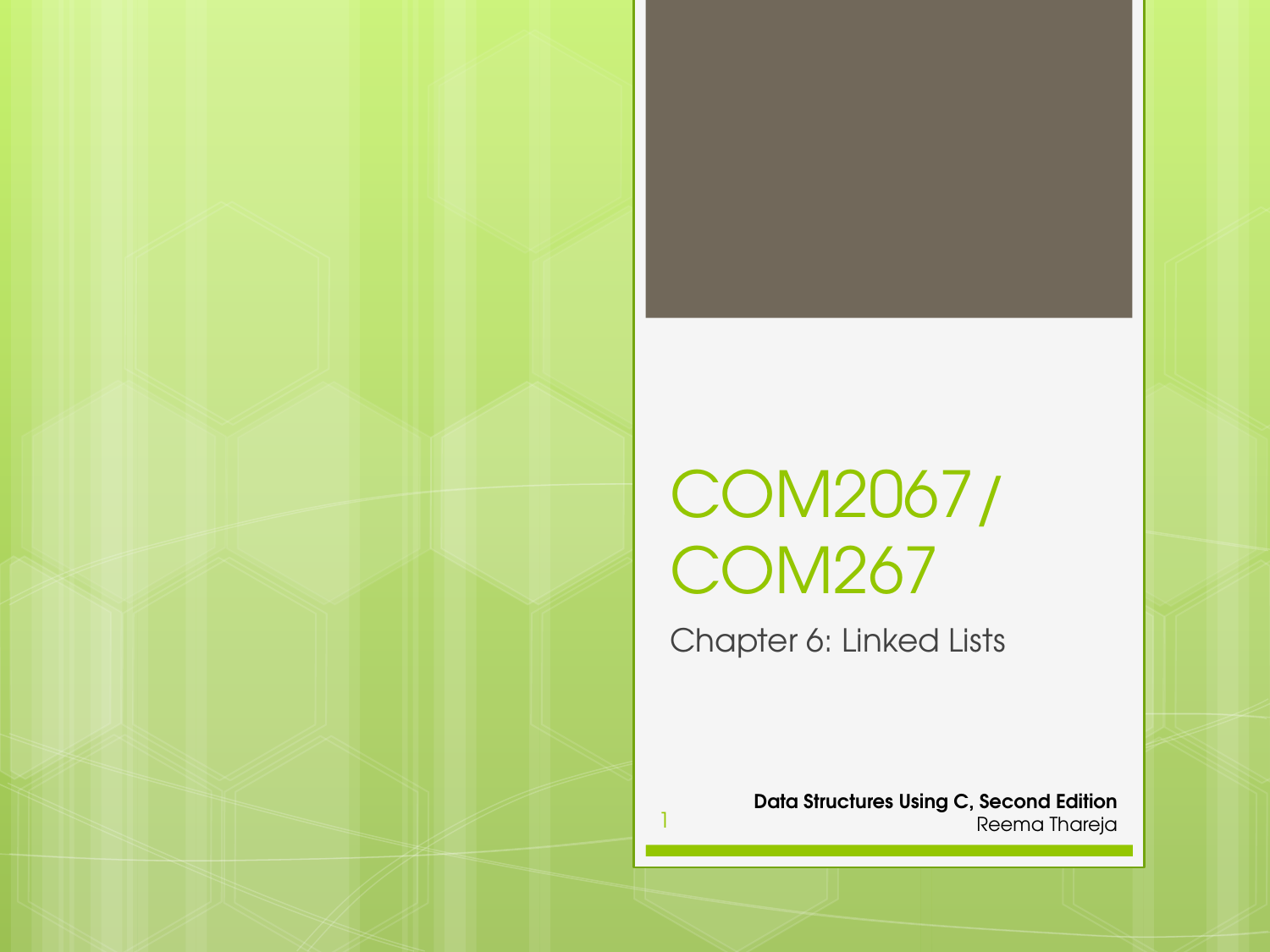

COM2067/
COM267
Chapter 6: Linked Lists
Data Structures Using C, Second Edition
Reema Thareja

1